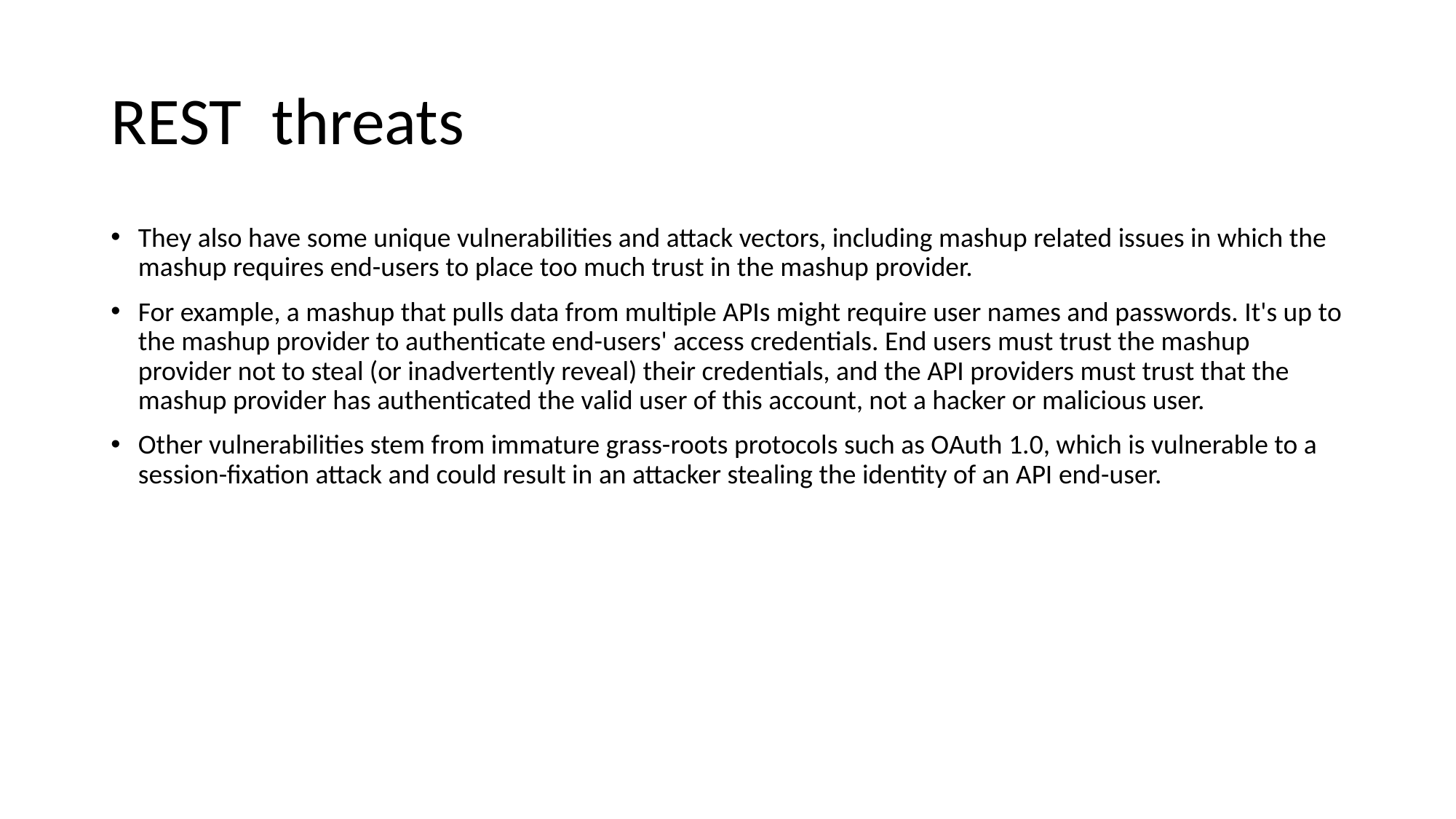

# REST  threats
They also have some unique vulnerabilities and attack vectors, including mashup related issues in which the mashup requires end-users to place too much trust in the mashup provider.
For example, a mashup that pulls data from multiple APIs might require user names and passwords. It's up to the mashup provider to authenticate end-users' access credentials. End users must trust the mashup provider not to steal (or inadvertently reveal) their credentials, and the API providers must trust that the mashup provider has authenticated the valid user of this account, not a hacker or malicious user.
Other vulnerabilities stem from immature grass-roots protocols such as OAuth 1.0, which is vulnerable to a session-fixation attack and could result in an attacker stealing the identity of an API end-user.